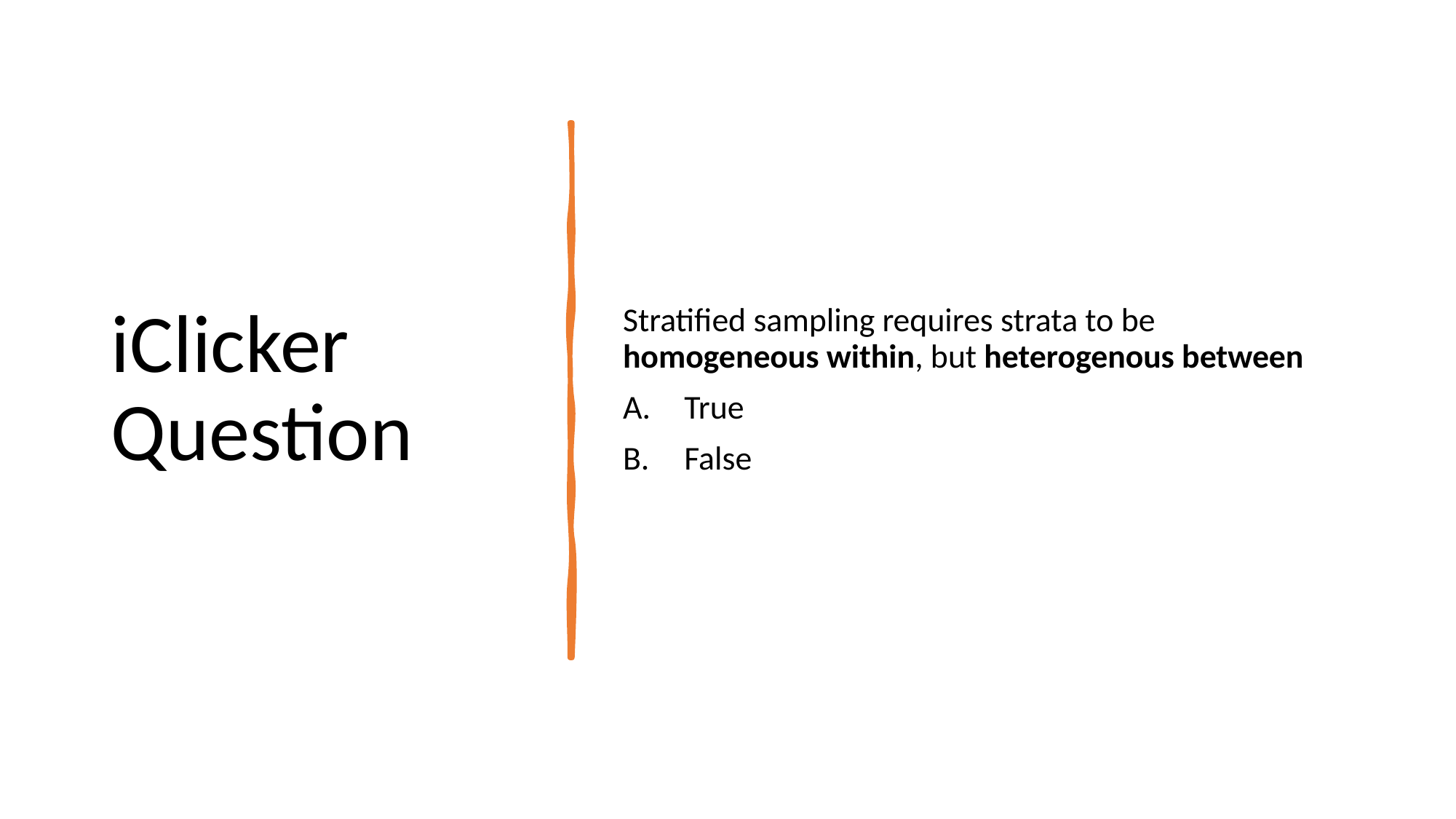

# iClicker Question
Stratified sampling requires strata to be homogeneous within, but heterogenous between
True
False